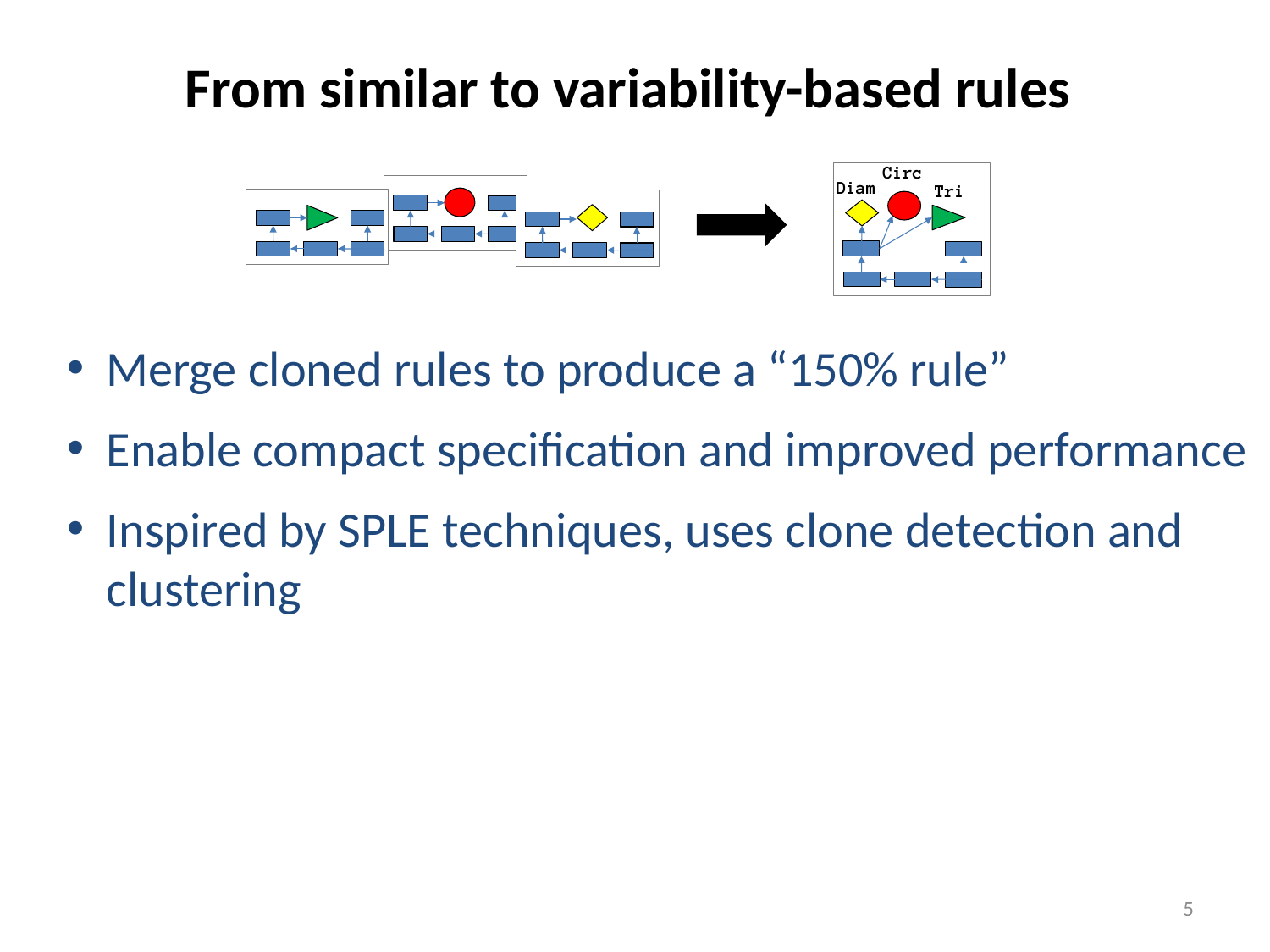

From similar to variability-based rules
Circ

Diam
Tri

Merge cloned rules to produce a “150% rule”
Enable compact specification and improved performance
Inspired by SPLE techniques, uses clone detection and
clustering
5